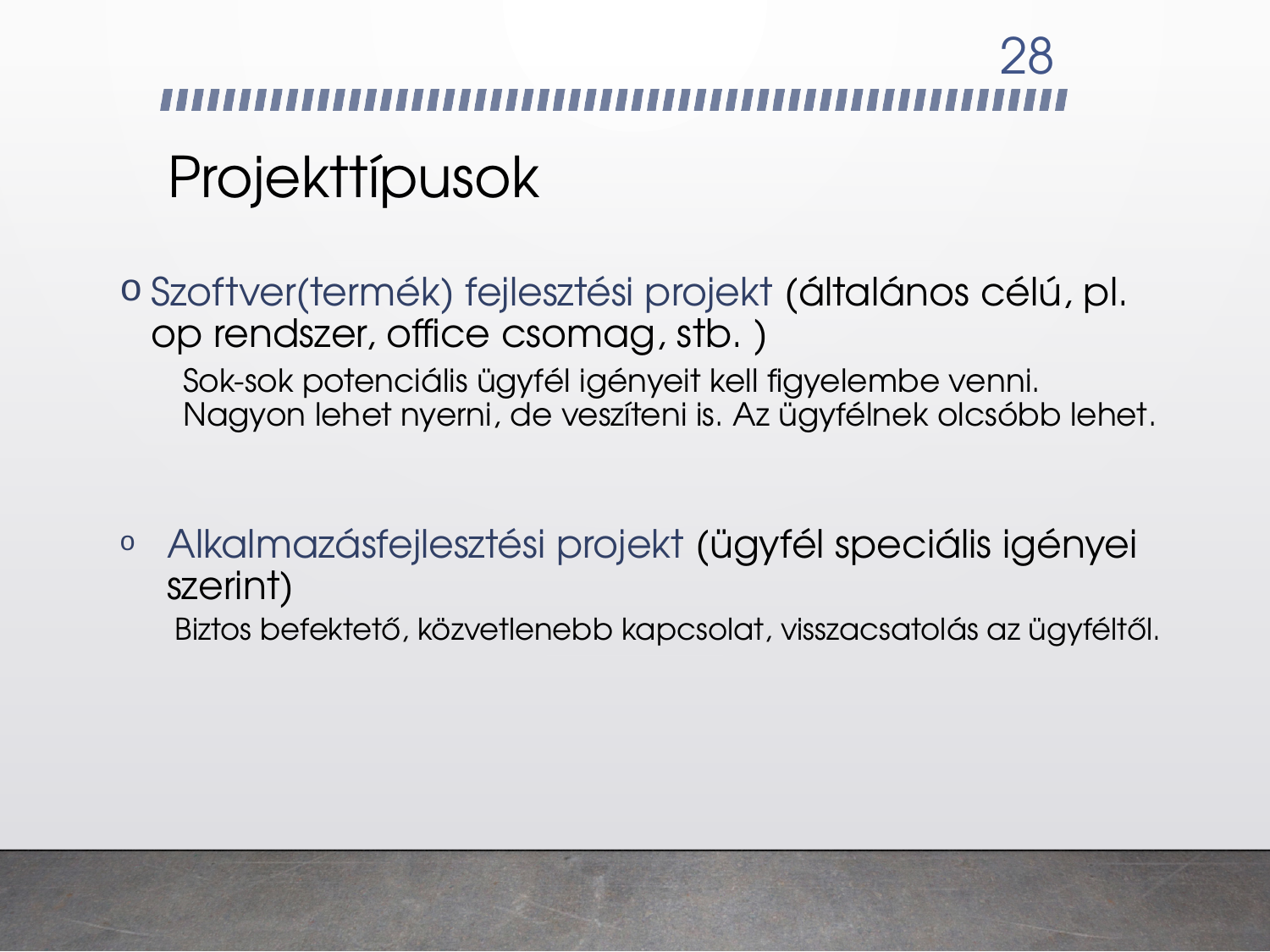

28
# Projekttípusok
Szoftver(termék) fejlesztési projekt (általános célú, pl. op rendszer, office csomag, stb. )
Sok-sok potenciális ügyfél igényeit kell figyelembe venni. Nagyon lehet nyerni, de veszíteni is. Az ügyfélnek olcsóbb lehet.

Alkalmazásfejlesztési projekt (ügyfél speciális igényei szerint)
Biztos befektető, közvetlenebb kapcsolat, visszacsatolás az ügyféltől.